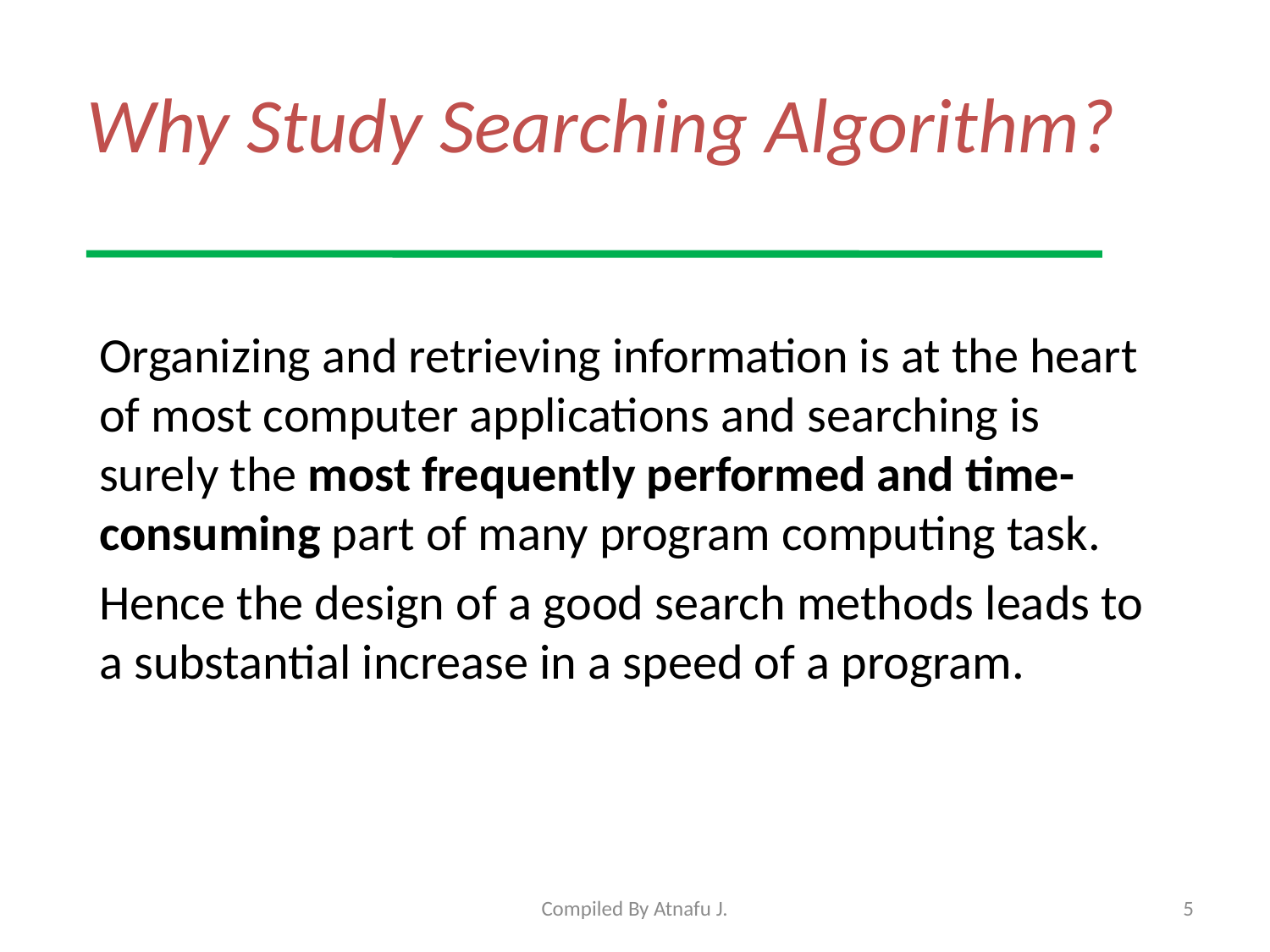

# Why Study Searching Algorithm?
Organizing and retrieving information is at the heart of most computer applications and searching is surely the most frequently performed and time-consuming part of many program computing task.
Hence the design of a good search methods leads to a substantial increase in a speed of a program.

Compiled By Atnafu J.
5